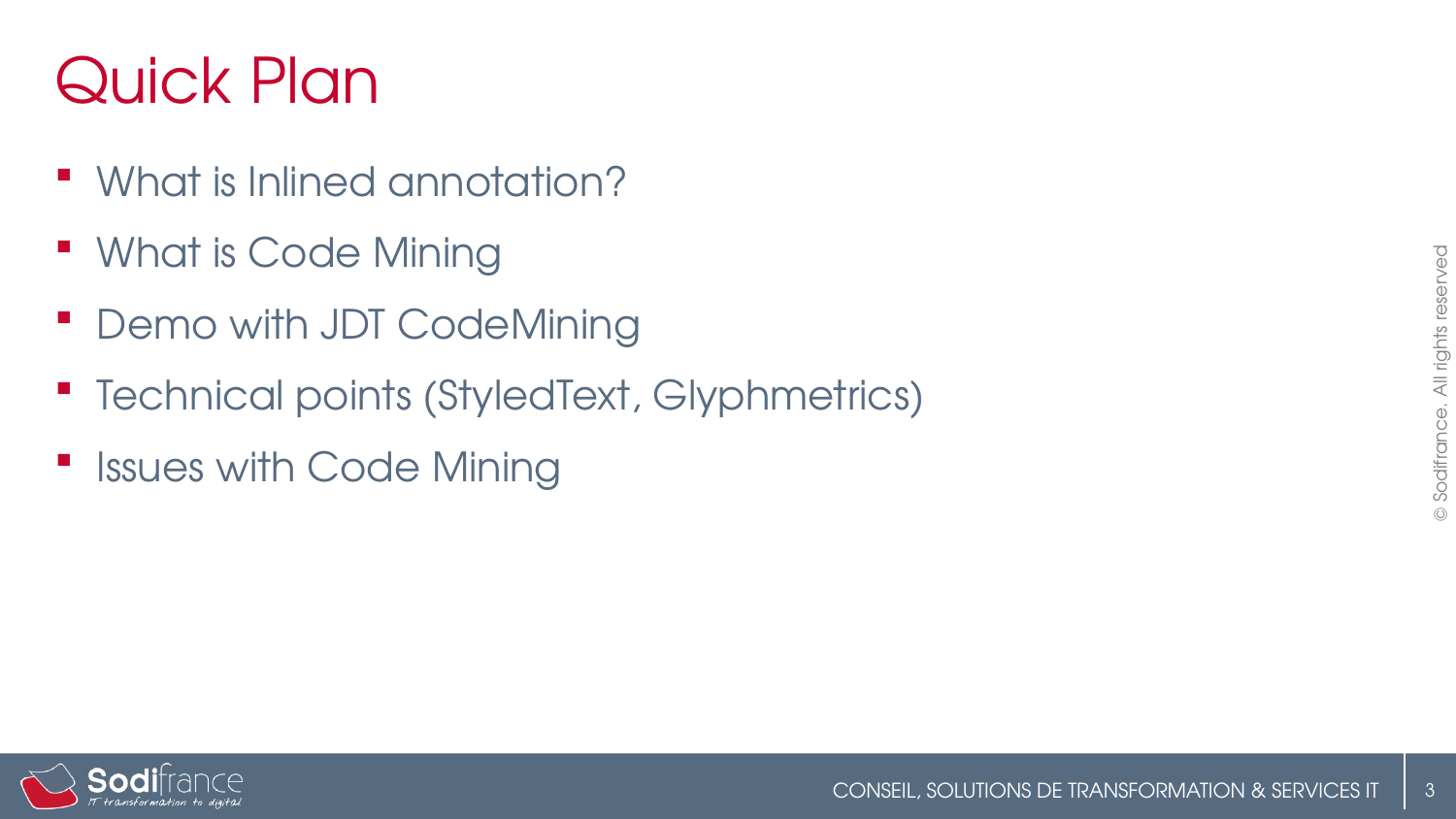

# Quick Plan
What is Inlined annotation?
What is Code Mining
Demo with JDT CodeMining
Technical points (StyledText, Glyphmetrics)
Issues with Code Mining